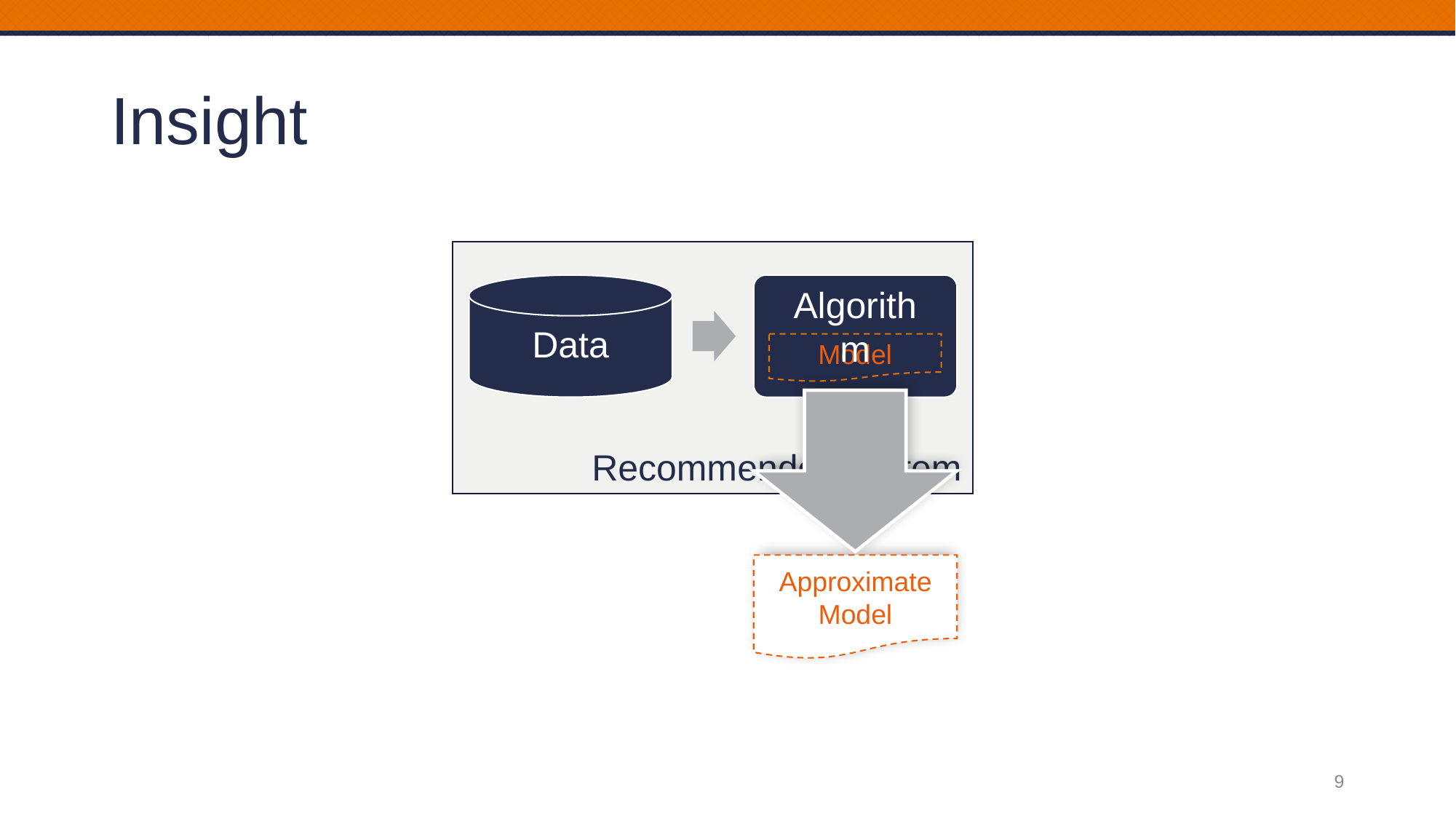

# Insight

Data

Algorithm
Model

Recommender System
Approximate Model
9